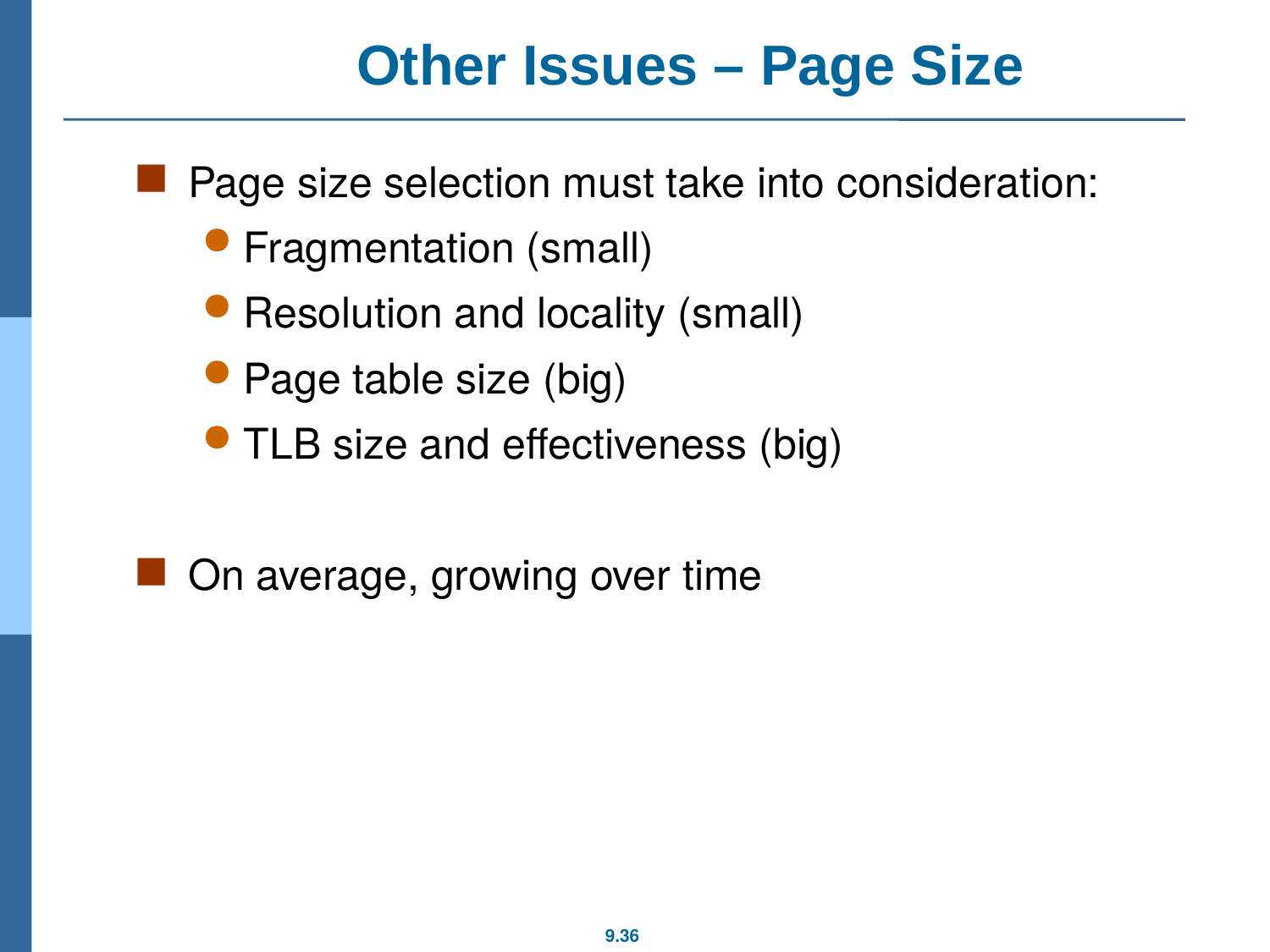

# Other Issues – Page Size
Page size selection must take into consideration:
Fragmentation (small)
Resolution and locality (small)
Page table size (big)
TLB size and effectiveness (big)

On average, growing over time